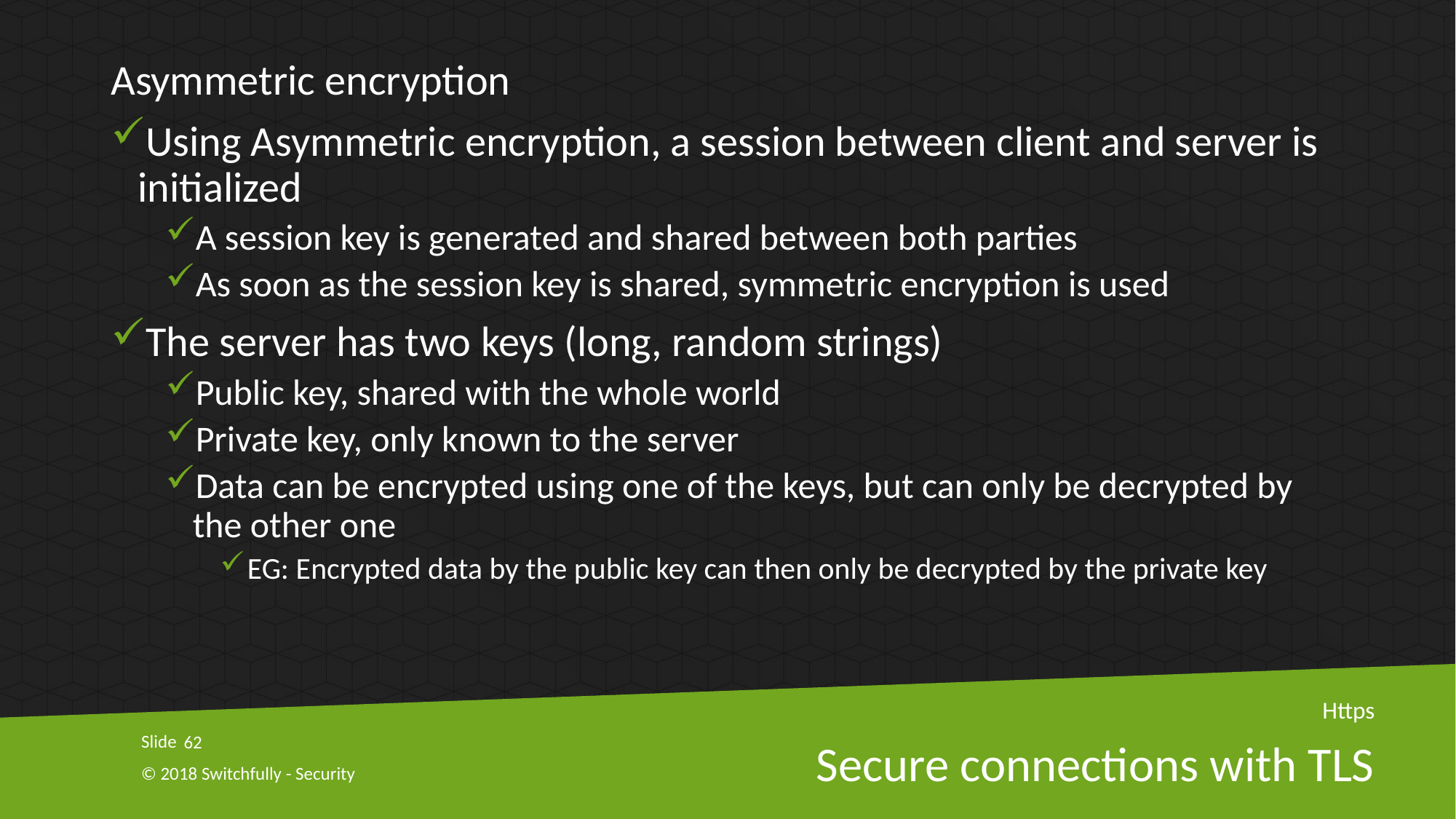

Asymmetric encryption
Using Asymmetric encryption, a session between client and server is initialized
A session key is generated and shared between both parties
As soon as the session key is shared, symmetric encryption is used
The server has two keys (long, random strings)
Public key, shared with the whole world
Private key, only known to the server
Data can be encrypted using one of the keys, but can only be decrypted by the other one
EG: Encrypted data by the public key can then only be decrypted by the private key

Https
62
# Secure connections with TLS
© 2018 Switchfully - Security